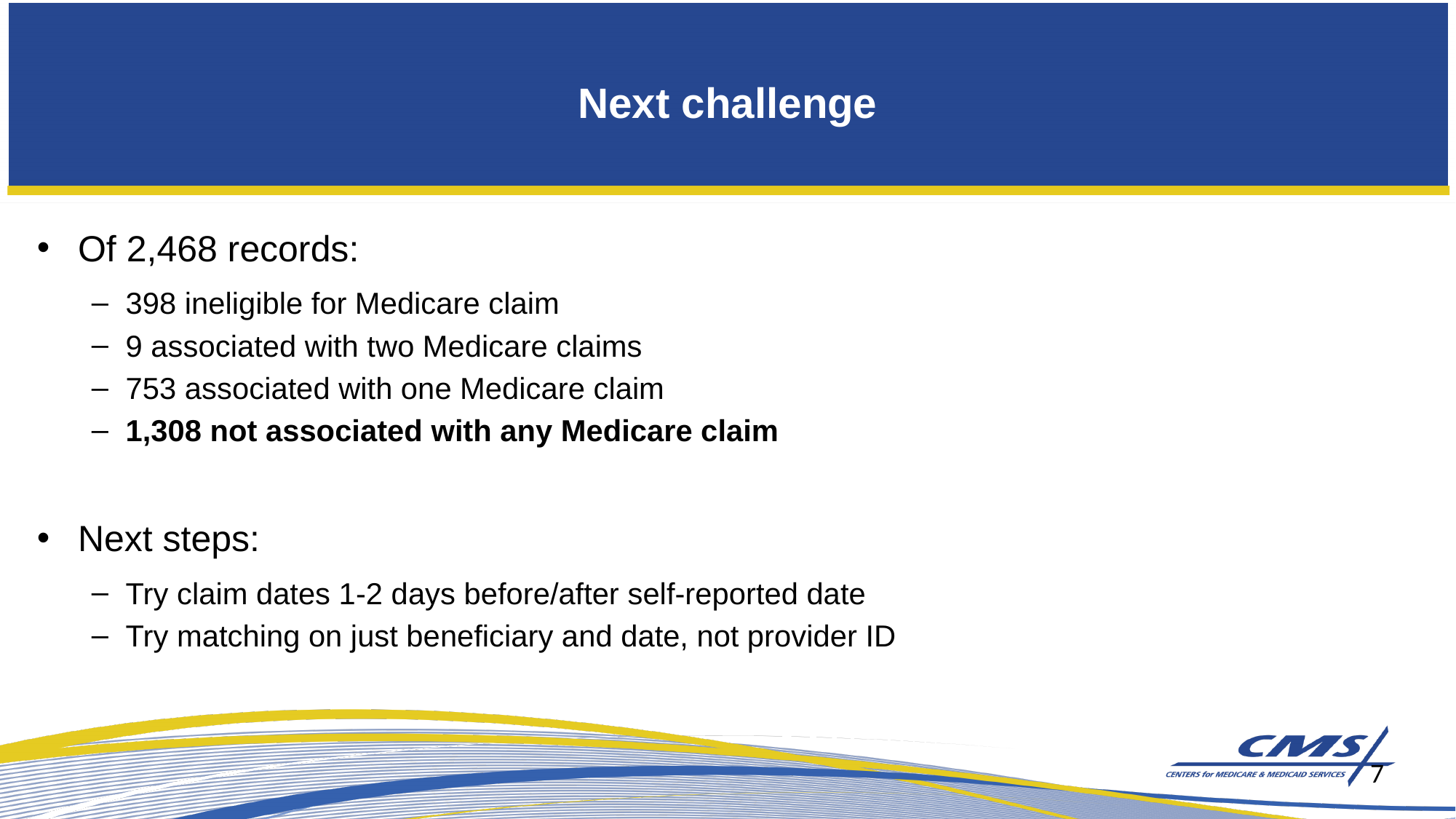

# Next challenge
Of 2,468 records:
398 ineligible for Medicare claim
9 associated with two Medicare claims
753 associated with one Medicare claim
1,308 not associated with any Medicare claim

Next steps:
Try claim dates 1-2 days before/after self-reported date
Try matching on just beneficiary and date, not provider ID